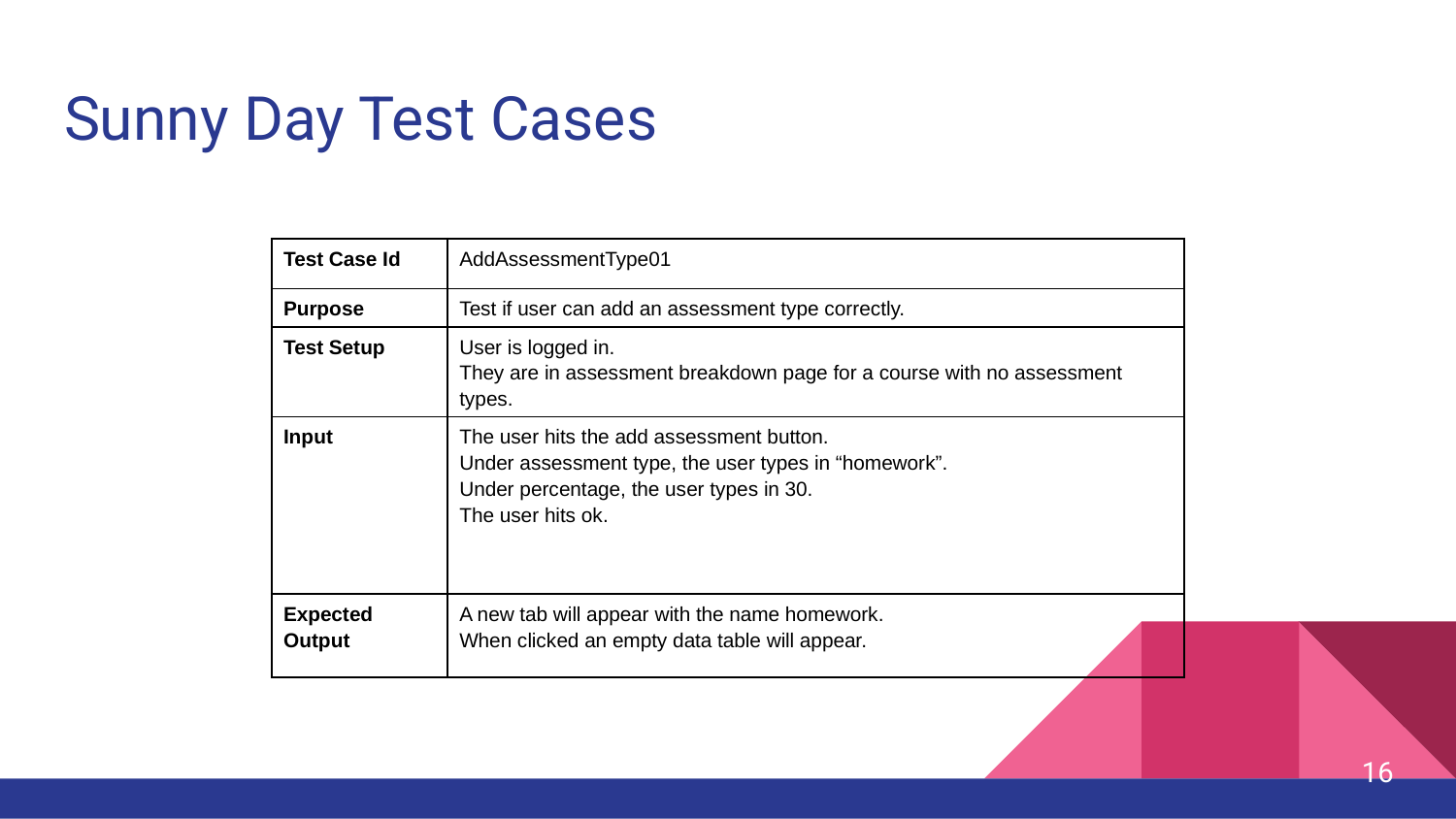

# Sunny Day Test Cases
| Test Case Id | AddAssessmentType01 |
| --- | --- |
| Purpose | Test if user can add an assessment type correctly. |
| Test Setup | User is logged in. They are in assessment breakdown page for a course with no assessment types. |
| Input | The user hits the add assessment button. Under assessment type, the user types in “homework”. Under percentage, the user types in 30. The user hits ok. |
| Expected Output | A new tab will appear with the name homework. When clicked an empty data table will appear. |

16